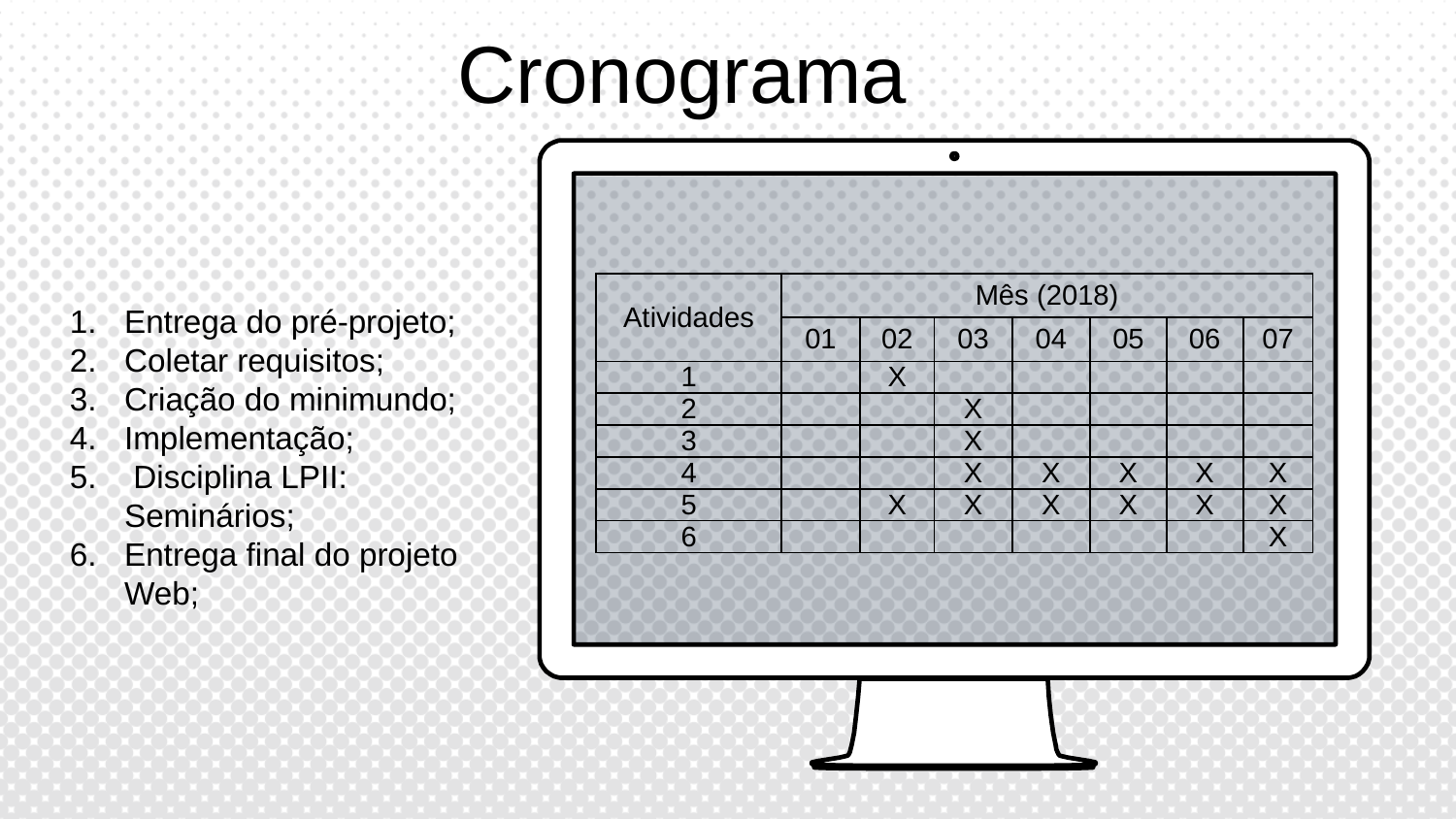

Cronograma

| Atividades | Mês (2018) |  |  |  |  |  |  |
| --- | --- | --- | --- | --- | --- | --- | --- |
|  | 01 | 02 | 03 | 04 | 05 | 06 | 07 |
| 1 |  | X |  |  |  |  |  |
| 2 |  |  | X |  |  |  |  |
| 3 |  |  | X |  |  |  |  |
| 4 |  |  | X | X | X | X | X |
| 5 |  | X | X | X | X | X | X |
| 6 |  |  |  |  |  |  | X |
Entrega do pré-projeto;
Coletar requisitos;
Criação do minimundo;
Implementação;
 Disciplina LPII: Seminários;
Entrega final do projeto Web;